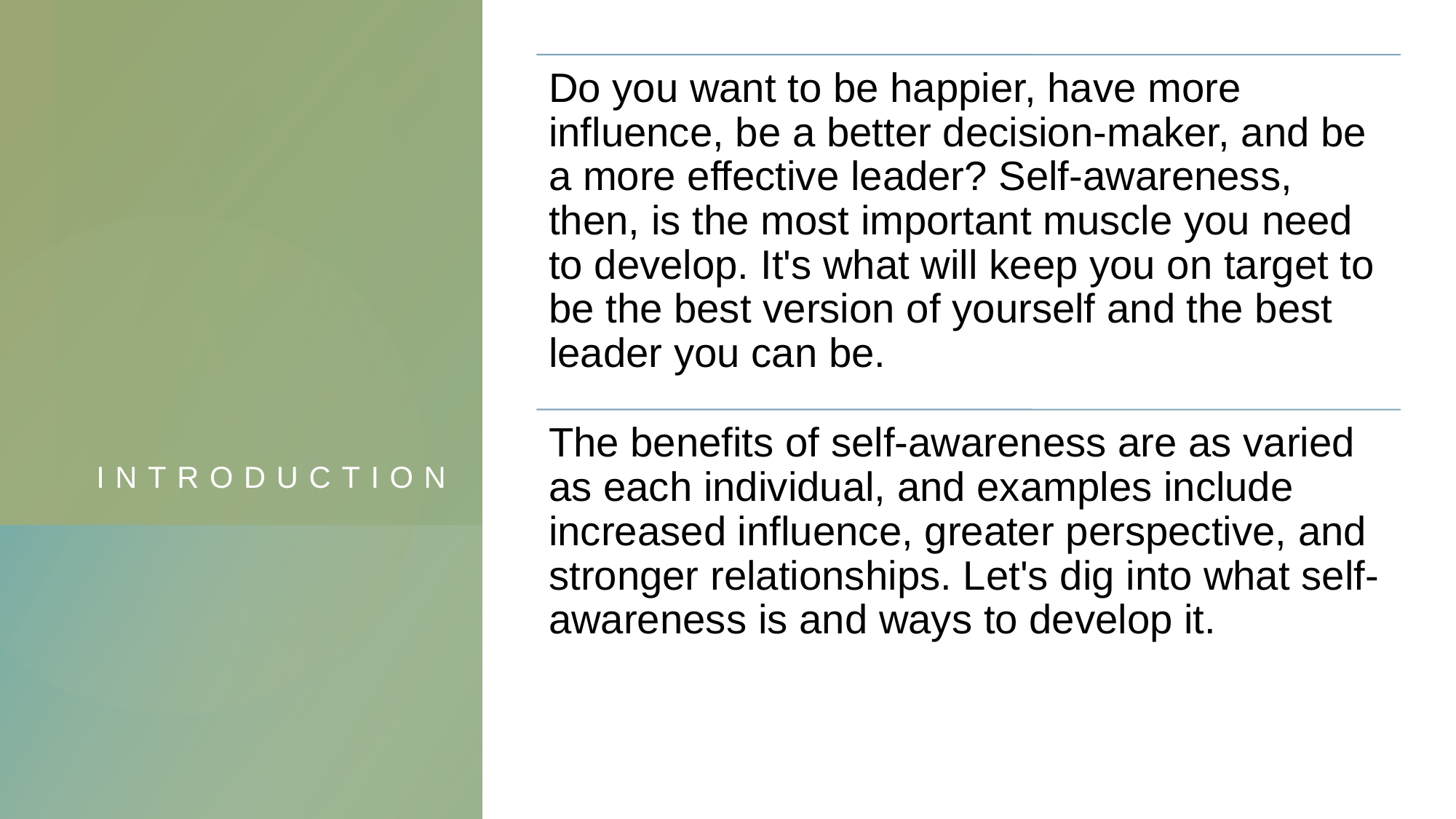

Do you want to be happier, have more influence, be a better decision-maker, and be a more effective leader? Self-awareness, then, is the most important muscle you need to develop. It's what will keep you on target to be the best version of yourself and the best leader you can be.
The benefits of self-awareness are as varied as each individual, and examples include increased influence, greater perspective, and stronger relationships. Let's dig into what self-awareness is and ways to develop it.
# INTRODUCTION